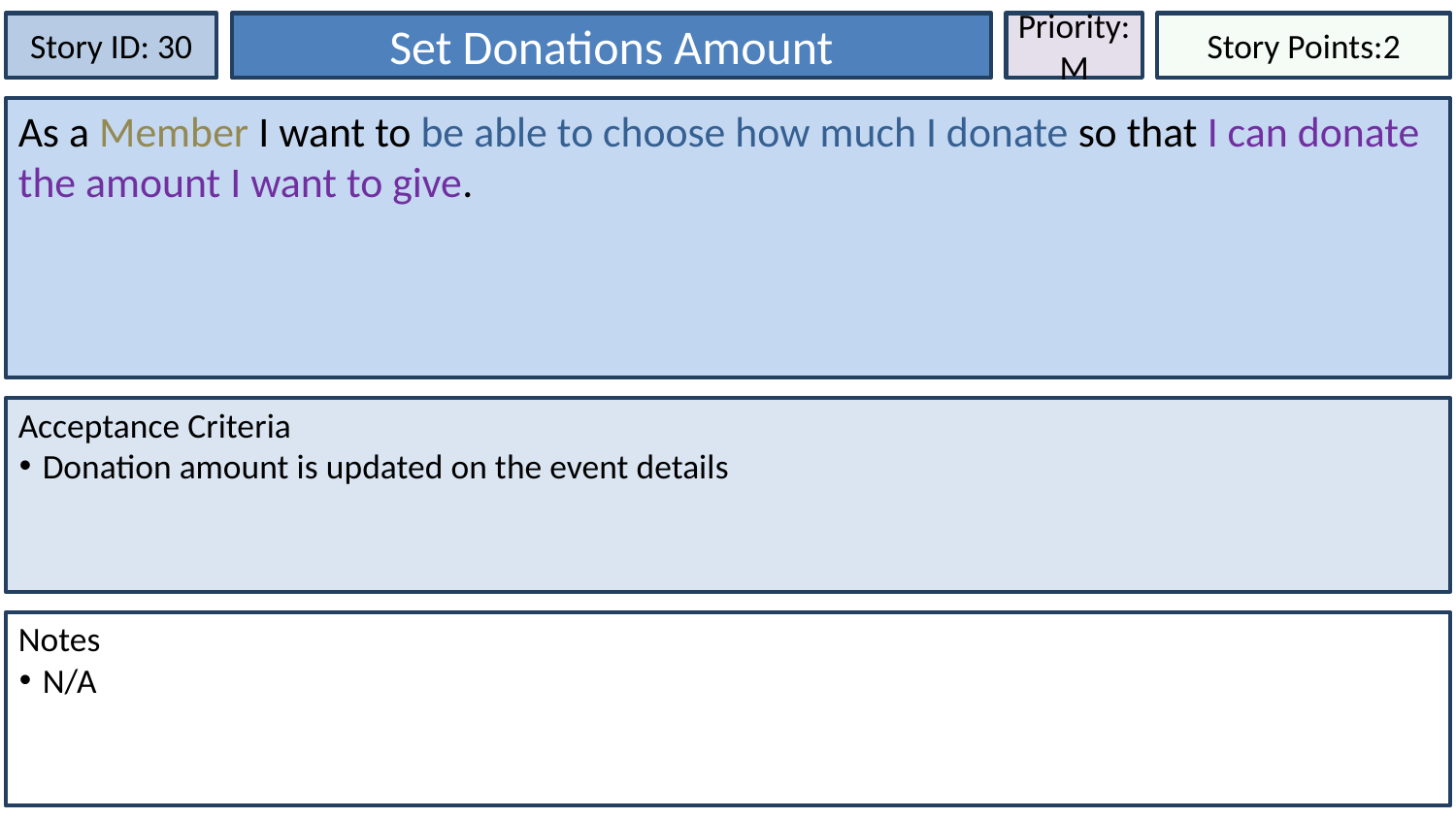

Story ID: 30
Set Donations Amount
Priority:
M
Story Points:2
As a Member I want to be able to choose how much I donate so that I can donate the amount I want to give.
Acceptance Criteria
Donation amount is updated on the event details
Notes
N/A